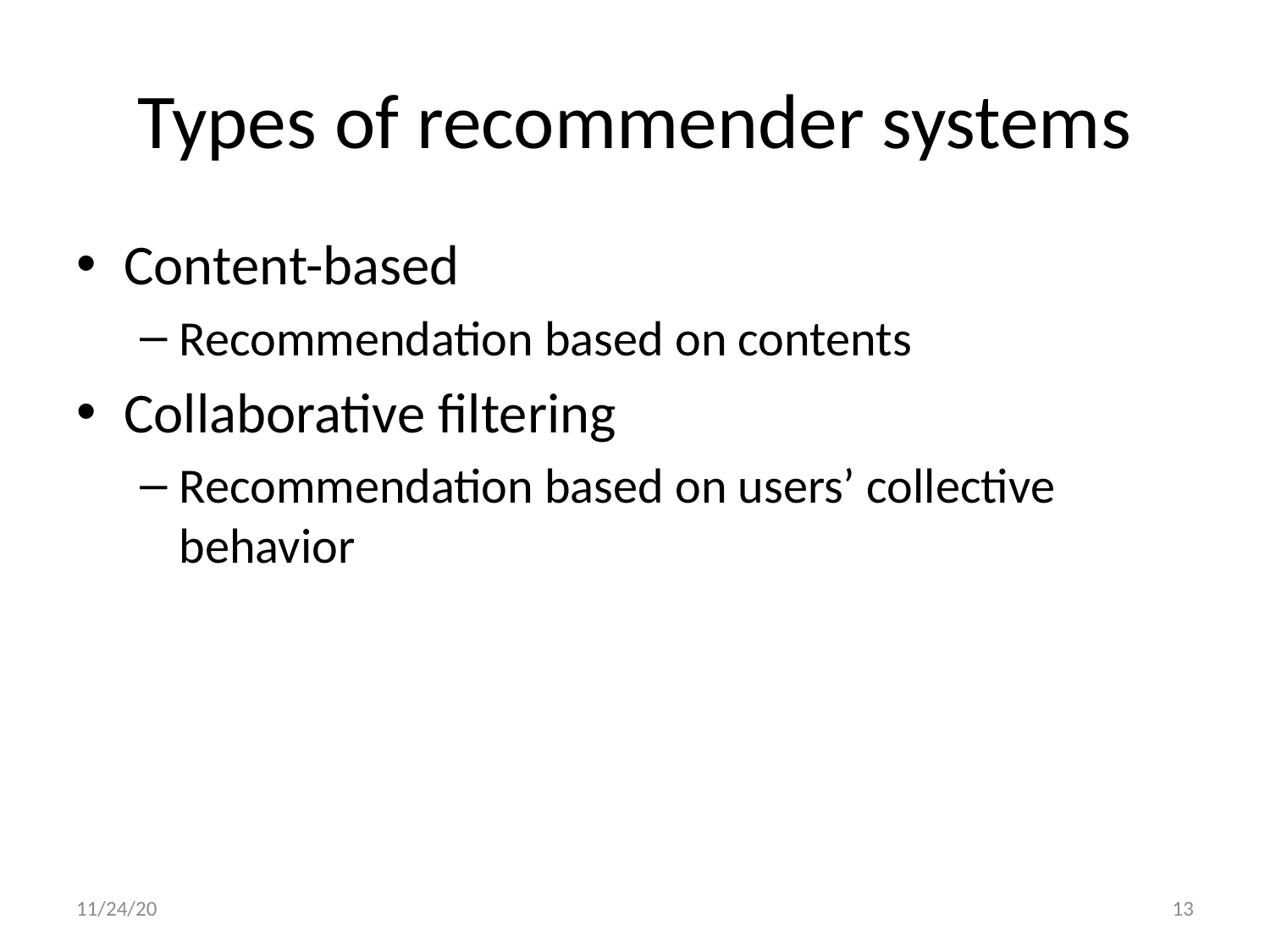

# Types of recommender systems
Content-based
Recommendation based on contents
Collaborative filtering
Recommendation based on users’ collective behavior
11/24/20
13